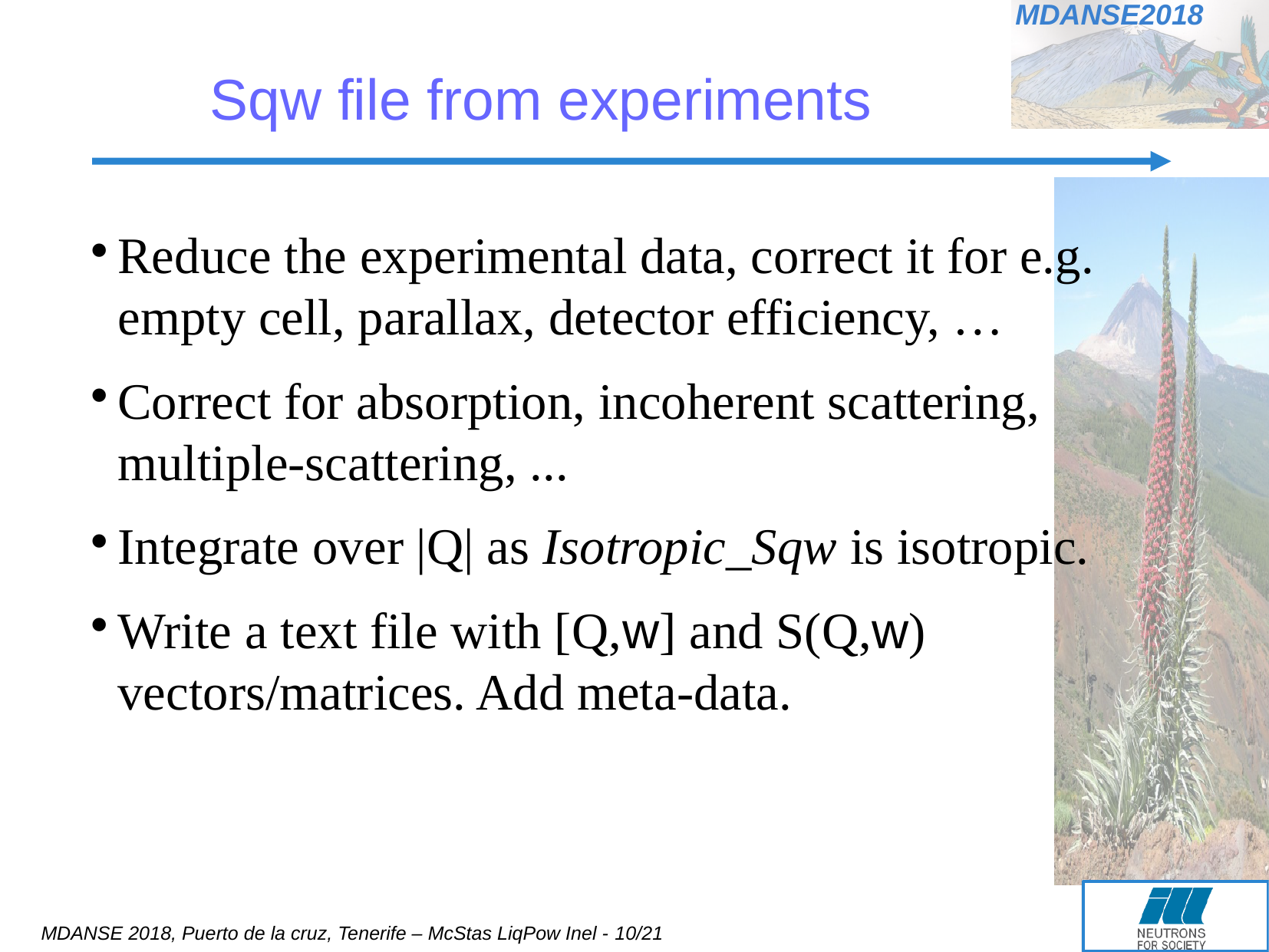

Sqw file from experiments
Reduce the experimental data, correct it for e.g. empty cell, parallax, detector efficiency, …
Correct for absorption, incoherent scattering, multiple-scattering, ...
Integrate over |Q| as Isotropic_Sqw is isotropic.
Write a text file with [Q,w] and S(Q,w) vectors/matrices. Add meta-data.